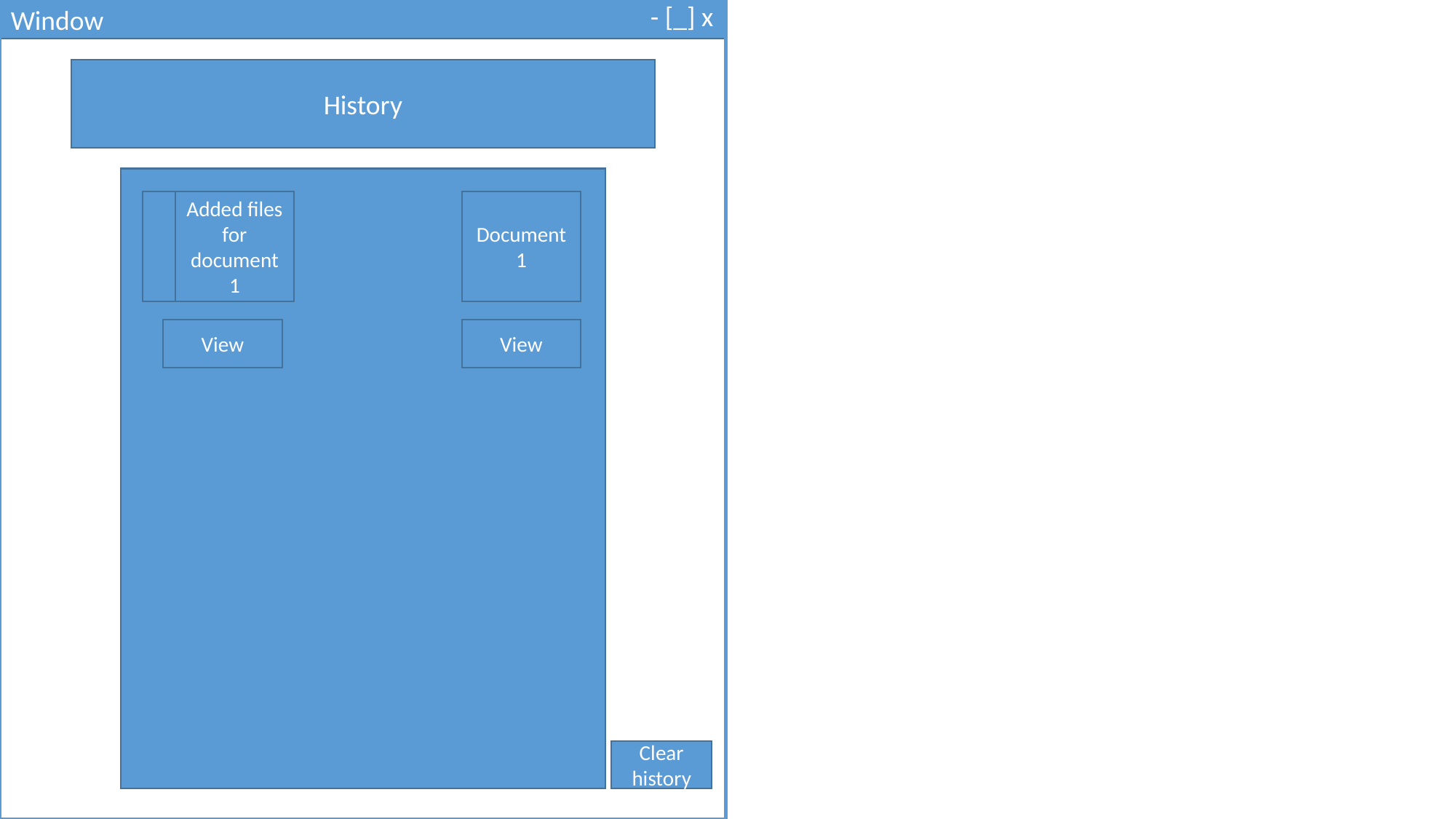

- [_] x
Window

History

Added files for document 1
Document 1
View
View
Clear history